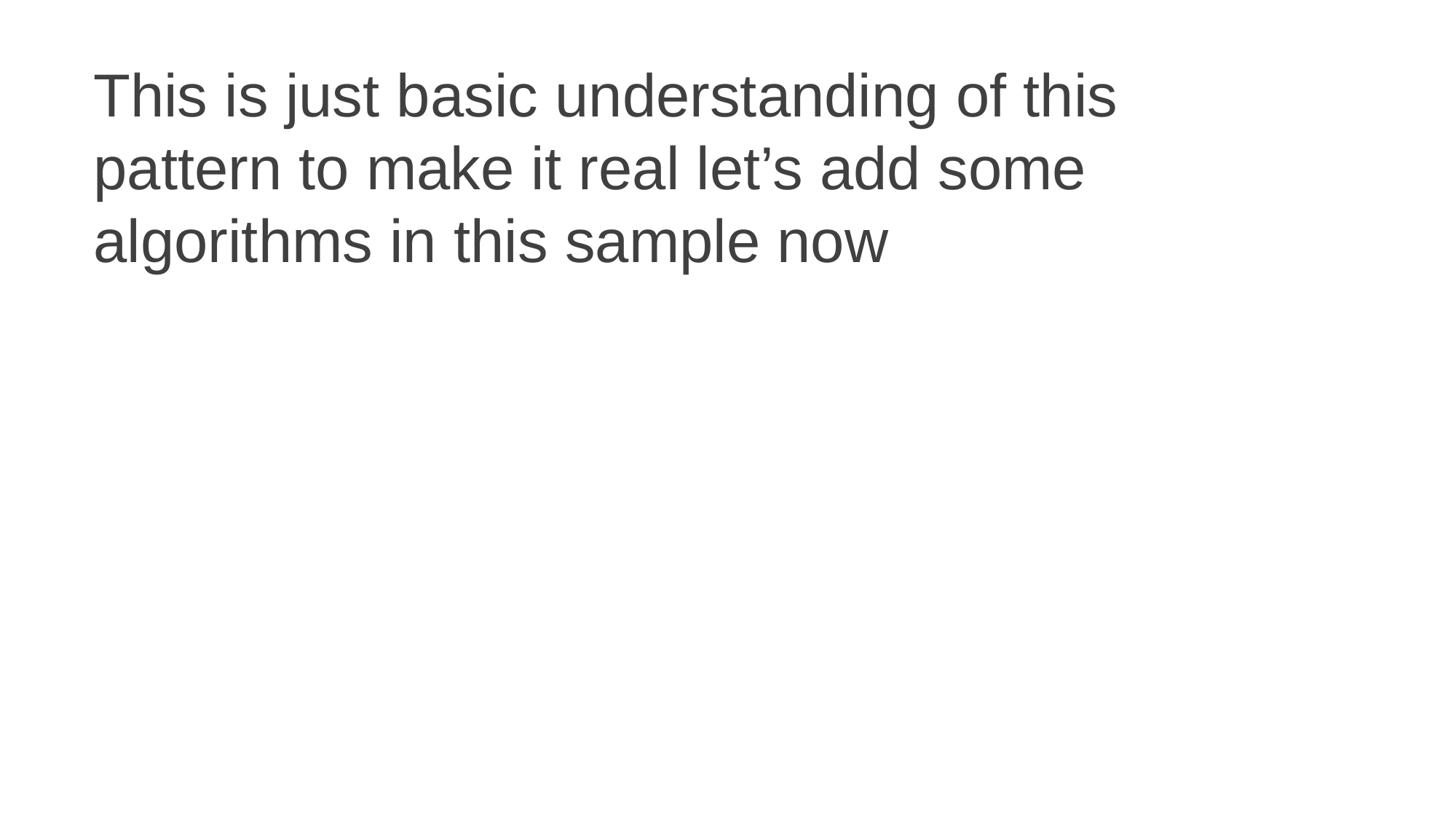

This is just basic understanding of this pattern to make it real let’s add some algorithms in this sample now